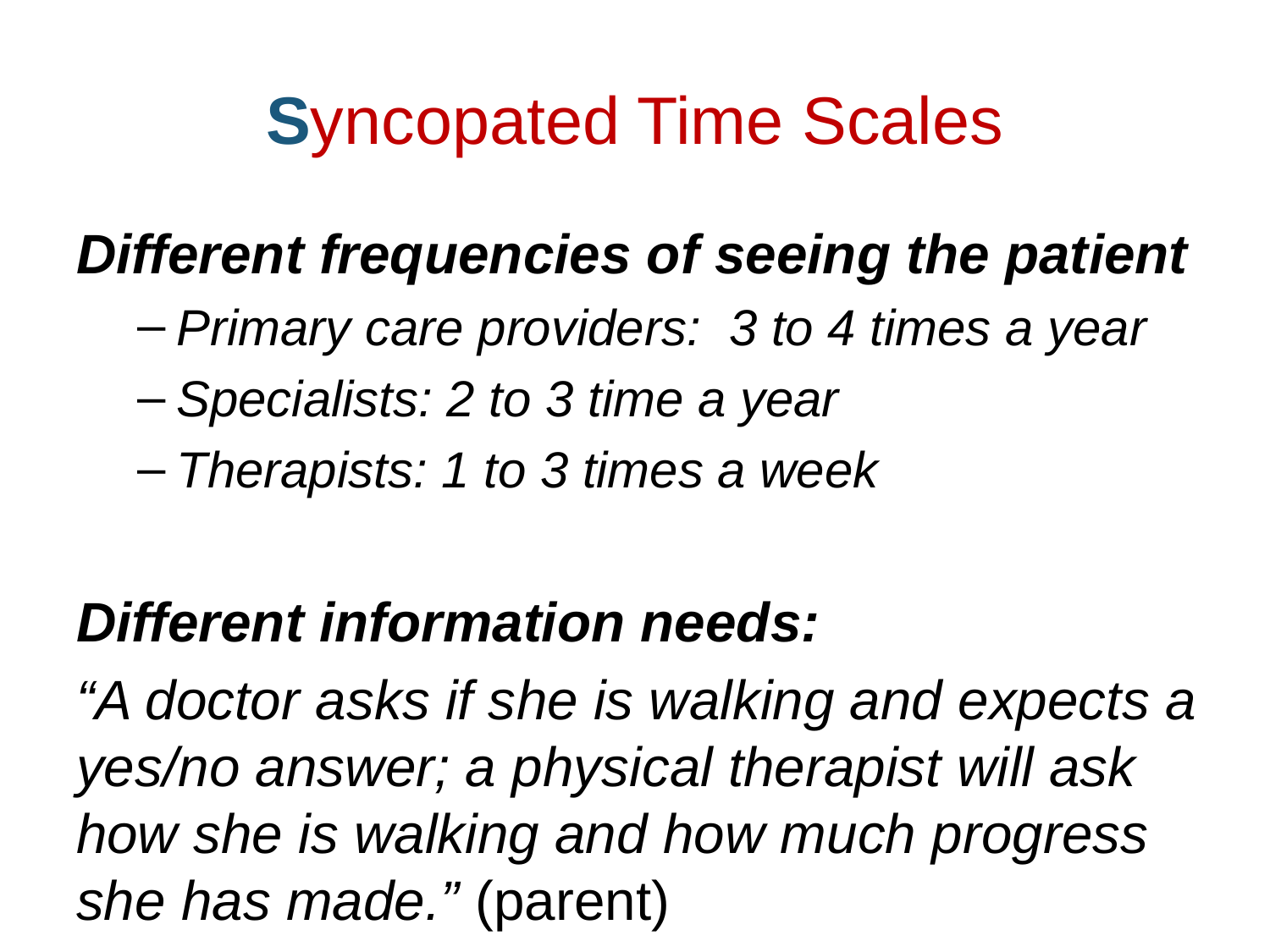

# Syncopated Time Scales
Different frequencies of seeing the patient
Primary care providers:  3 to 4 times a year
Specialists: 2 to 3 time a year
Therapists: 1 to 3 times a week

Different information needs:
“A doctor asks if she is walking and expects a yes/no answer; a physical therapist will ask how she is walking and how much progress she has made.” (parent)